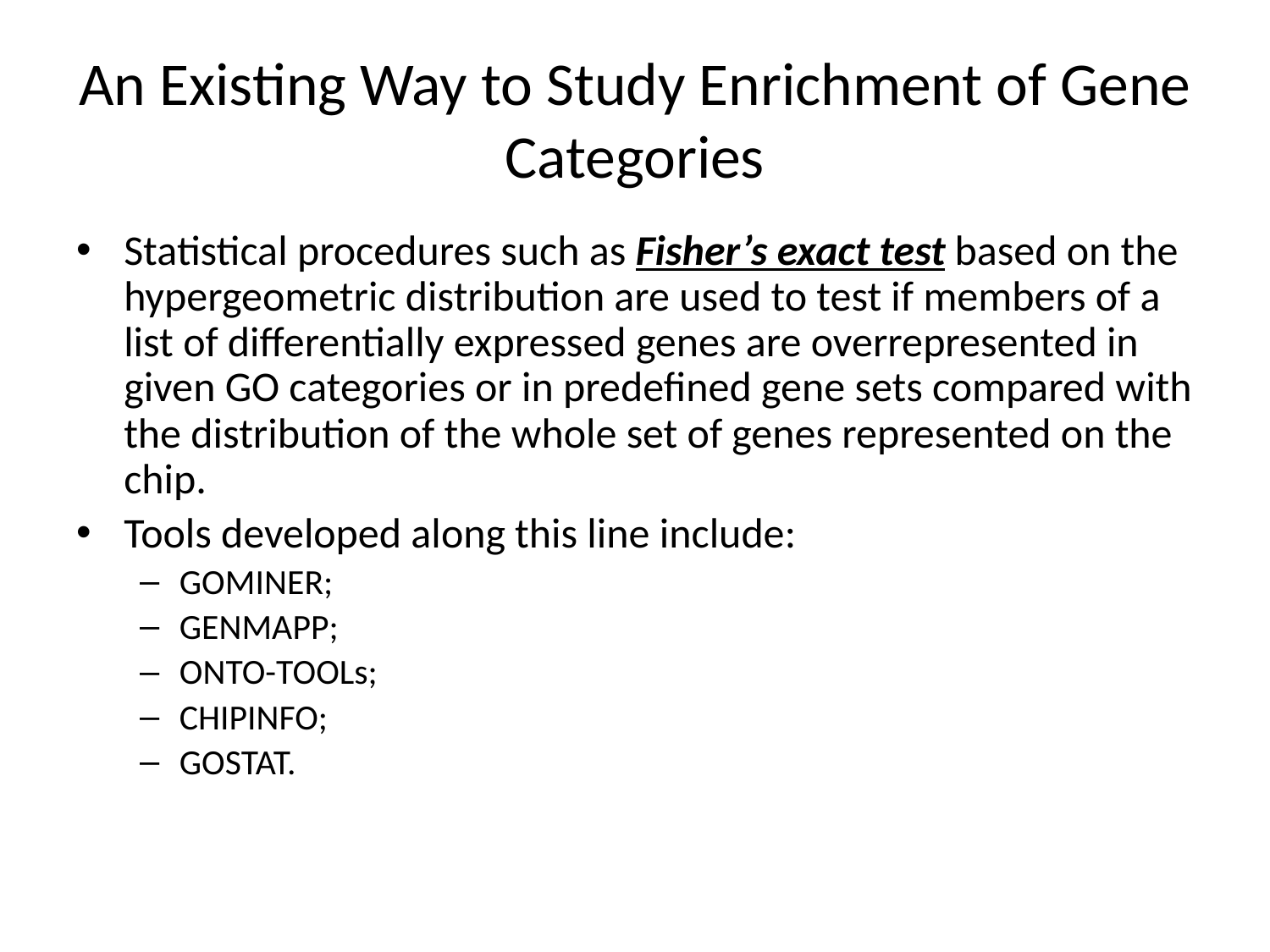

# An Existing Way to Study Enrichment of Gene Categories
Statistical procedures such as Fisher’s exact test based on the hypergeometric distribution are used to test if members of a list of differentially expressed genes are overrepresented in given GO categories or in predefined gene sets compared with the distribution of the whole set of genes represented on the chip.
Tools developed along this line include:
GOMINER;
GENMAPP;
ONTO-TOOLs;
CHIPINFO;
GOSTAT.